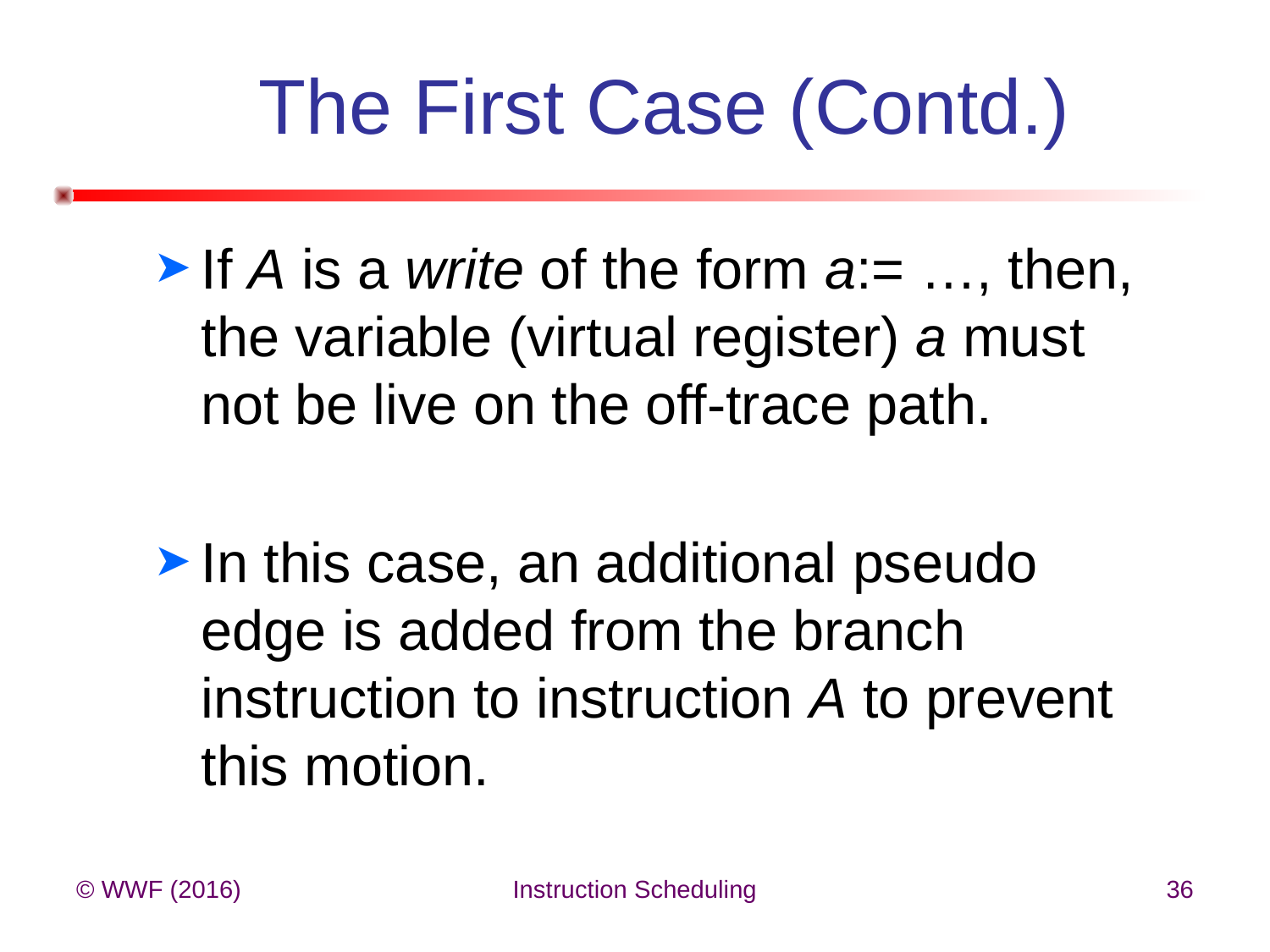

# The First Case (Contd.)
If A is a write of the form a:= …, then, the variable (virtual register) a must not be live on the off-trace path.

In this case, an additional pseudo edge is added from the branch instruction to instruction A to prevent this motion.
© WWF (2016)
Instruction Scheduling
36